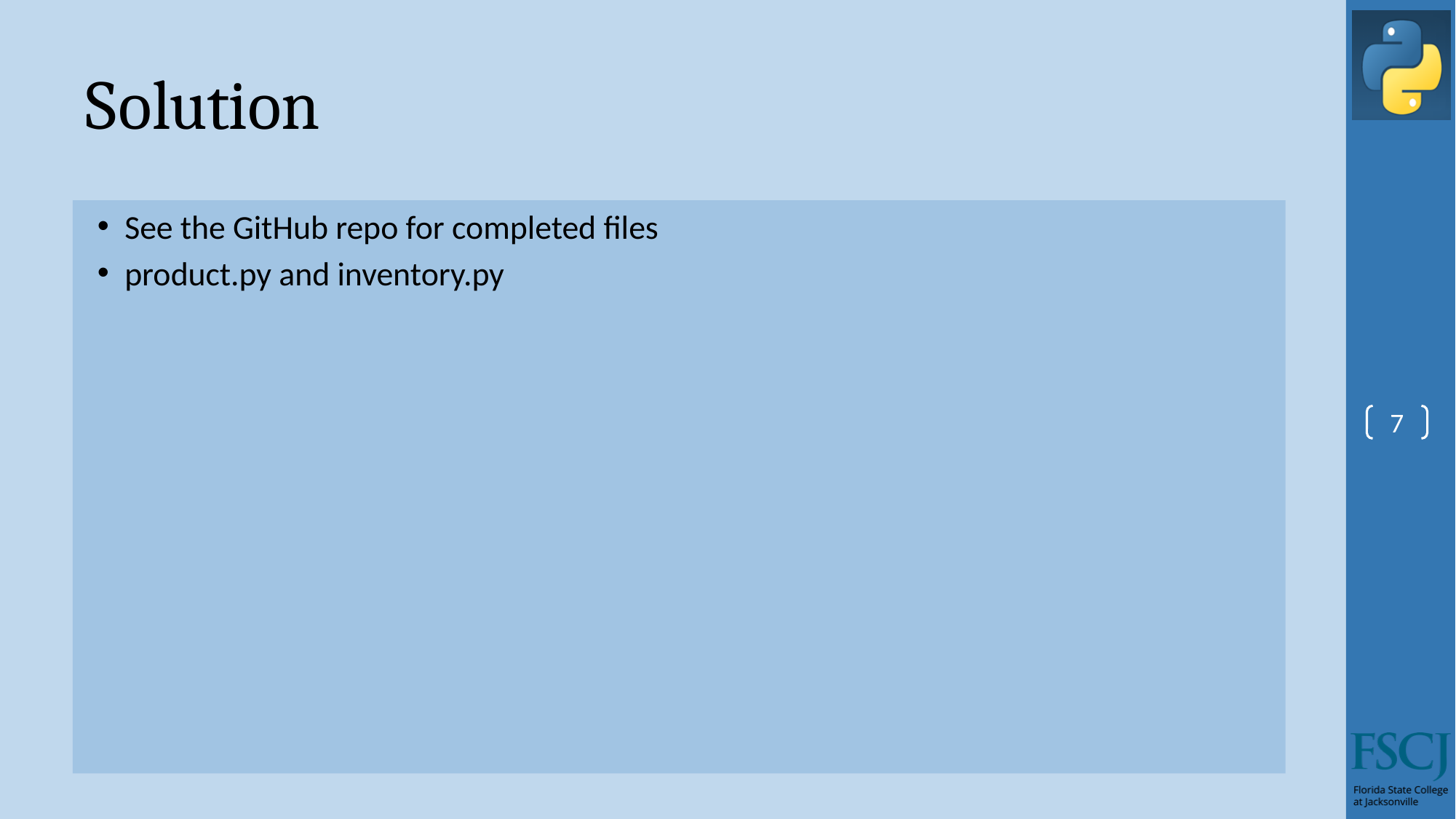

# Solution
See the GitHub repo for completed files
product.py and inventory.py
7